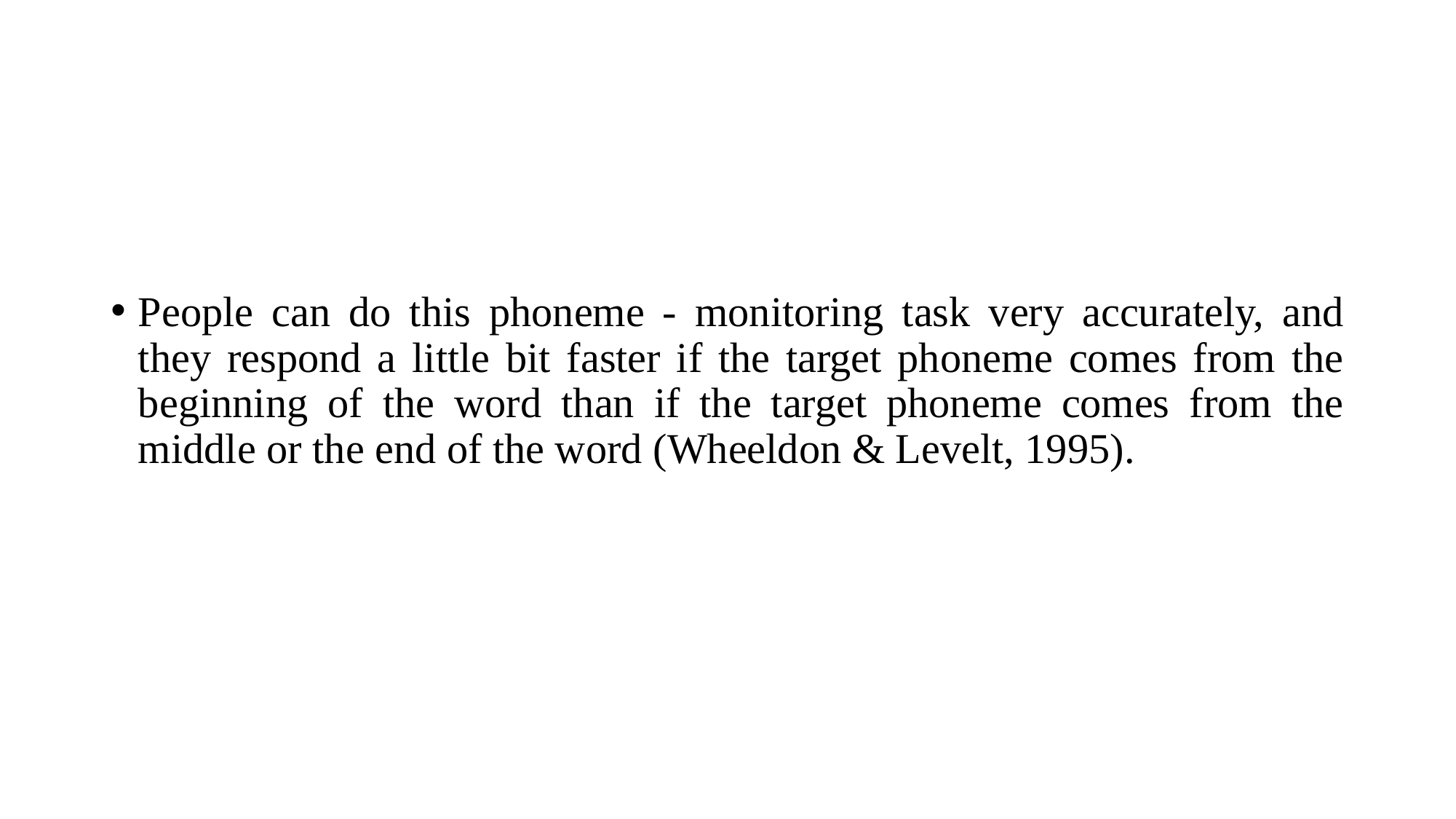

People can do this phoneme - monitoring task very accurately, and they respond a little bit faster if the target phoneme comes from the beginning of the word than if the target phoneme comes from the middle or the end of the word (Wheeldon & Levelt, 1995).